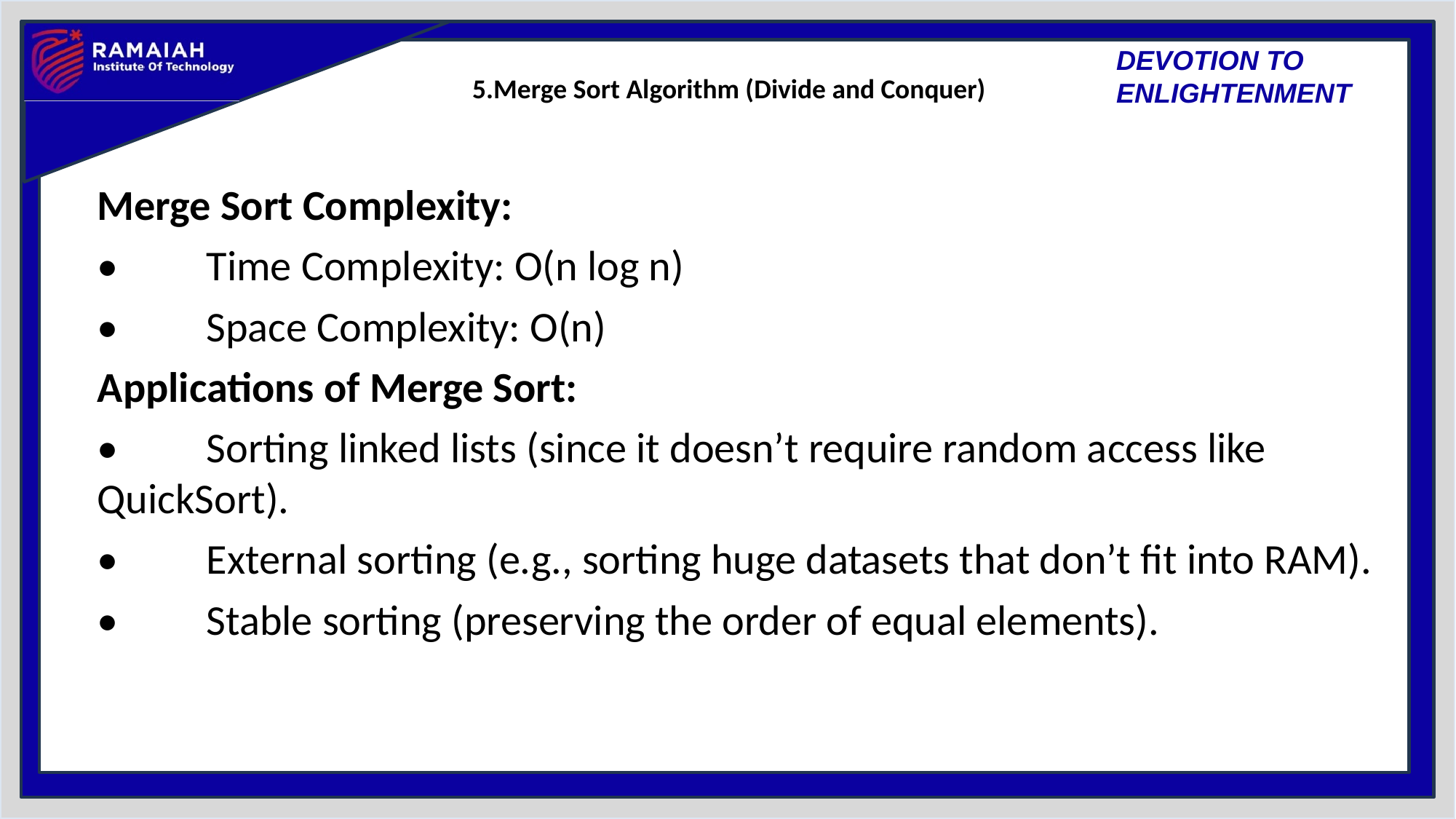

# 5.Merge Sort Algorithm (Divide and Conquer)

Merge Sort Complexity:
•	Time Complexity: O(n log n)
•	Space Complexity: O(n)
Applications of Merge Sort:
•	Sorting linked lists (since it doesn’t require random access like QuickSort).
•	External sorting (e.g., sorting huge datasets that don’t fit into RAM).
•	Stable sorting (preserving the order of equal elements).